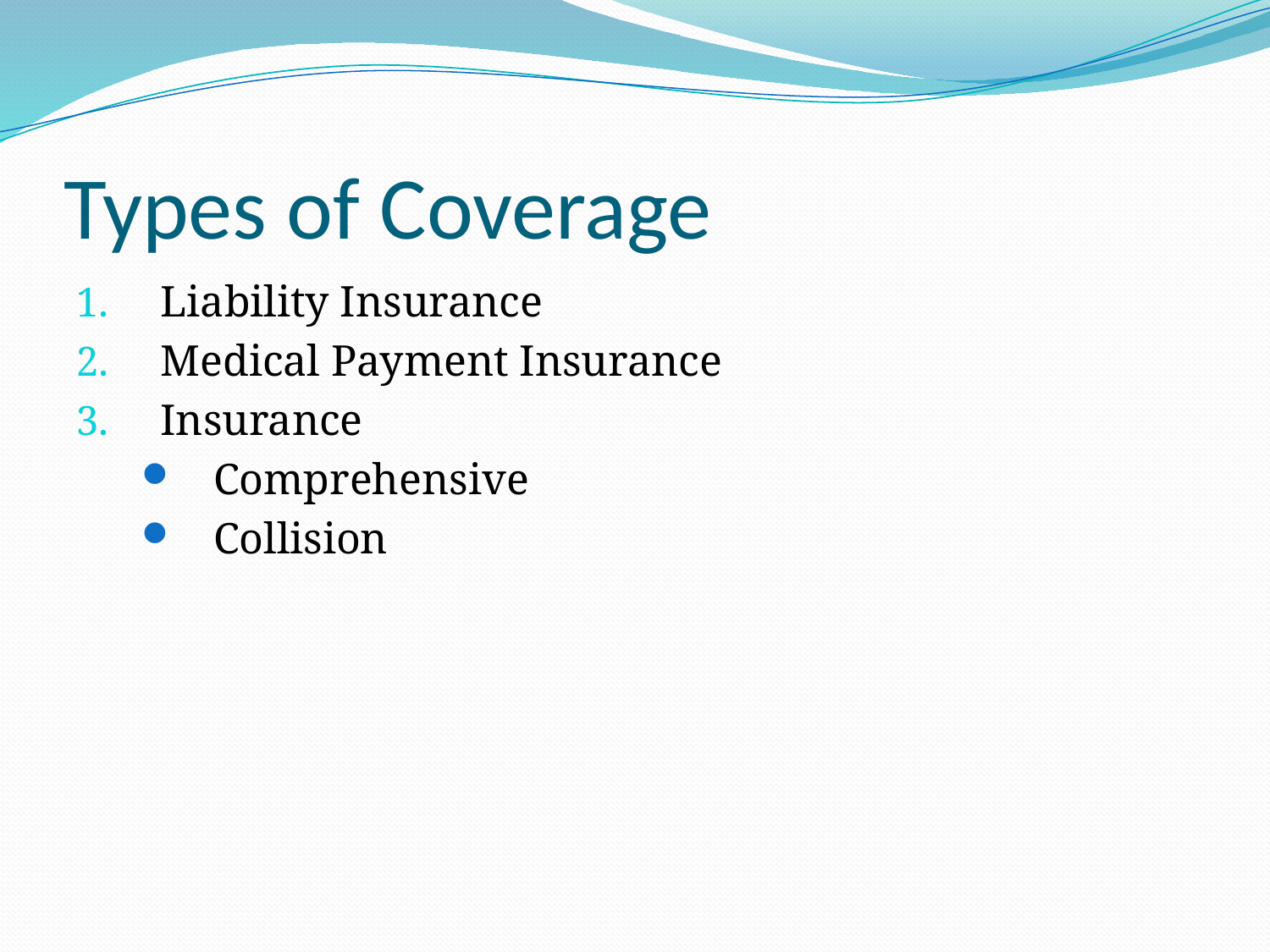

# Types of Coverage
Liability Insurance
Medical Payment Insurance
Insurance
Comprehensive
Collision